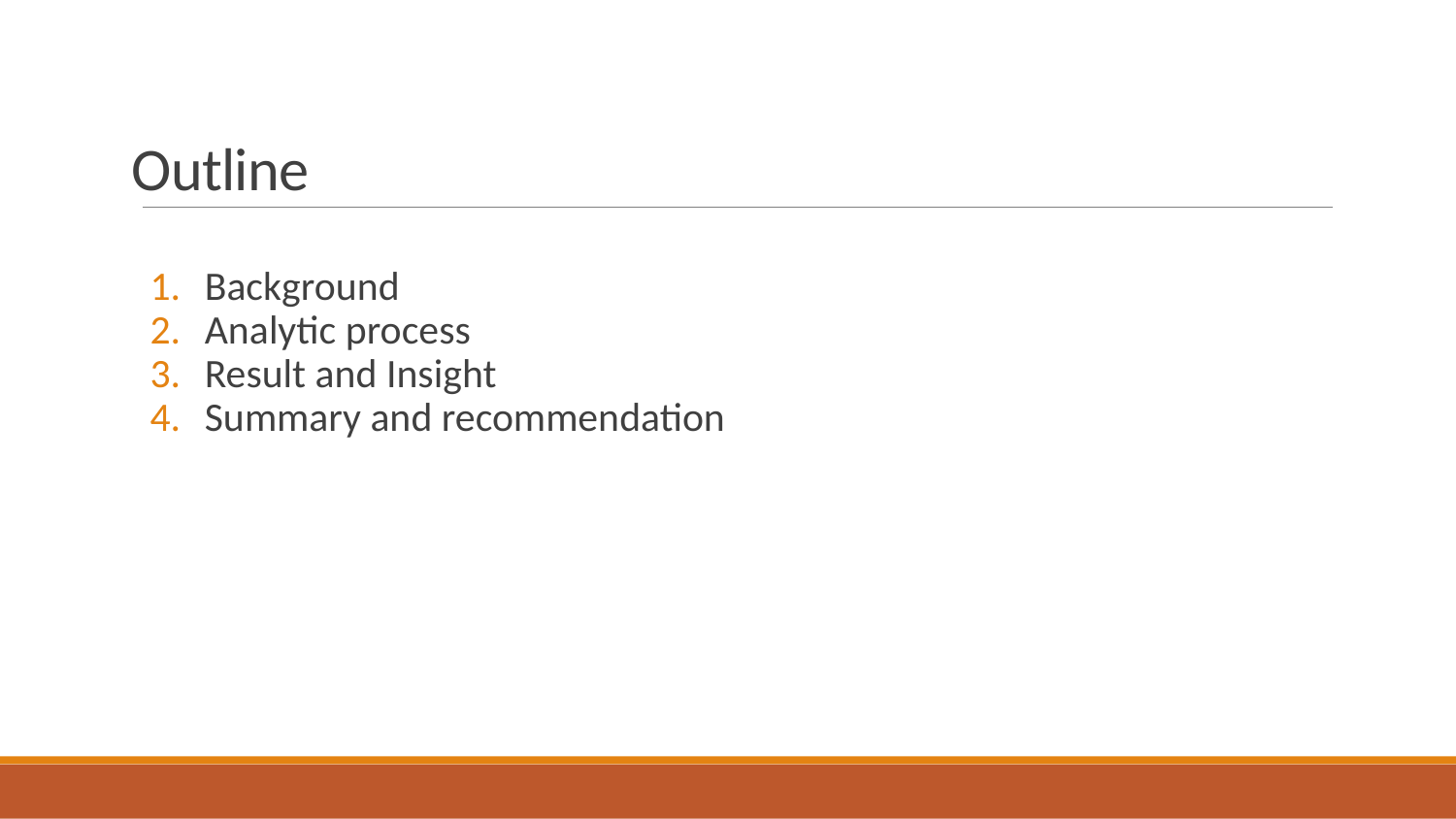

# Outline
Background
Analytic process
Result and Insight
Summary and recommendation